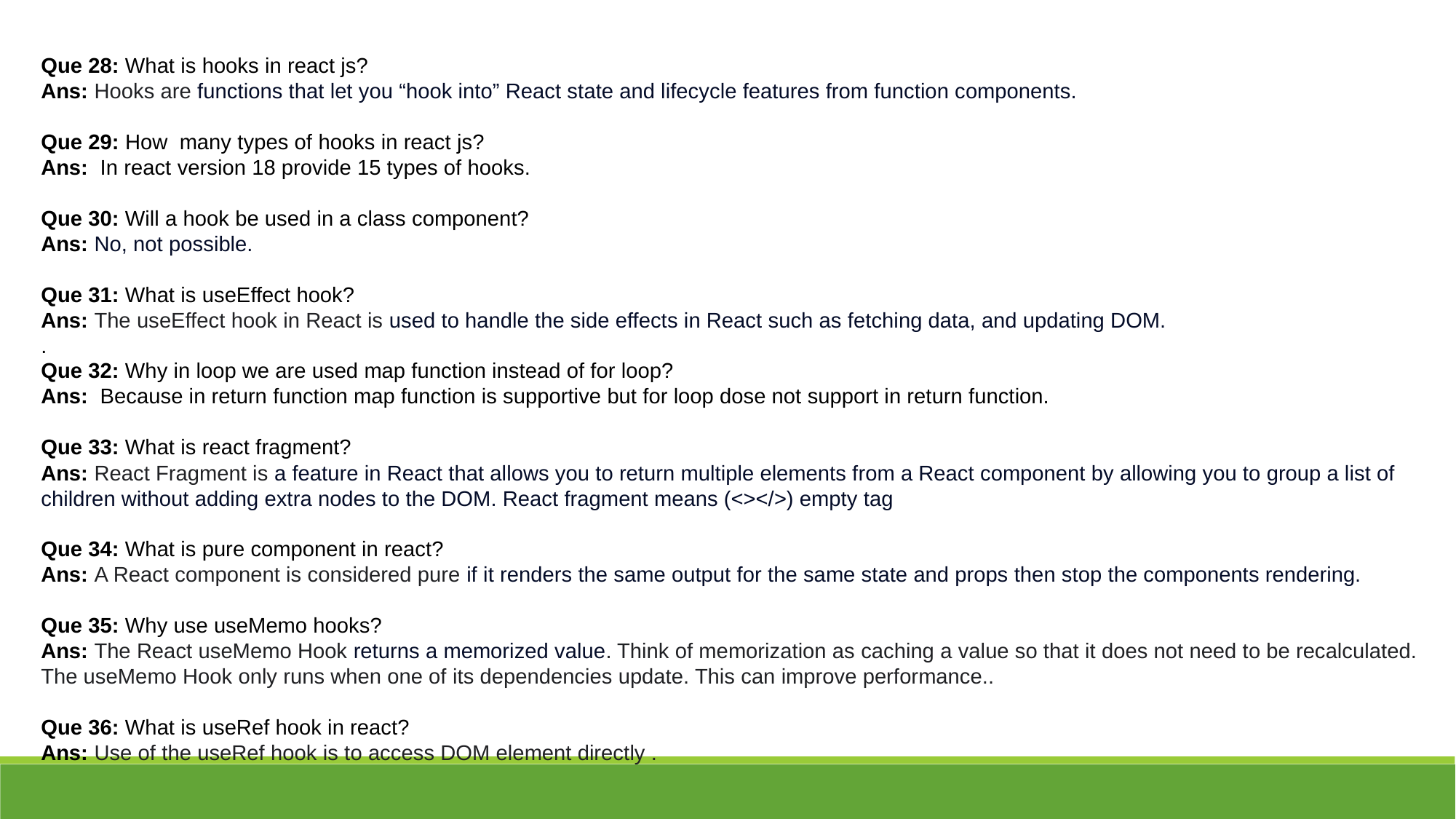

Que 28: What is hooks in react js?
Ans: Hooks are functions that let you “hook into” React state and lifecycle features from function components.

Que 29: How  many types of hooks in react js?
Ans:  In react version 18 provide 15 types of hooks.

Que 30: Will a hook be used in a class component?
Ans: No, not possible.

Que 31: What is useEffect hook?
Ans: The useEffect hook in React is used to handle the side effects in React such as fetching data, and updating DOM.
.
Que 32: Why in loop we are used map function instead of for loop?
Ans:  Because in return function map function is supportive but for loop dose not support in return function.

Que 33: What is react fragment?
Ans: React Fragment is a feature in React that allows you to return multiple elements from a React component by allowing you to group a list of children without adding extra nodes to the DOM. React fragment means (<></>) empty tag

Que 34: What is pure component in react?
Ans: A React component is considered pure if it renders the same output for the same state and props then stop the components rendering.

Que 35: Why use useMemo hooks?
Ans: The React useMemo Hook returns a memorized value. Think of memorization as caching a value so that it does not need to be recalculated. The useMemo Hook only runs when one of its dependencies update. This can improve performance..

Que 36: What is useRef hook in react?
Ans: Use of the useRef hook is to access DOM element directly .